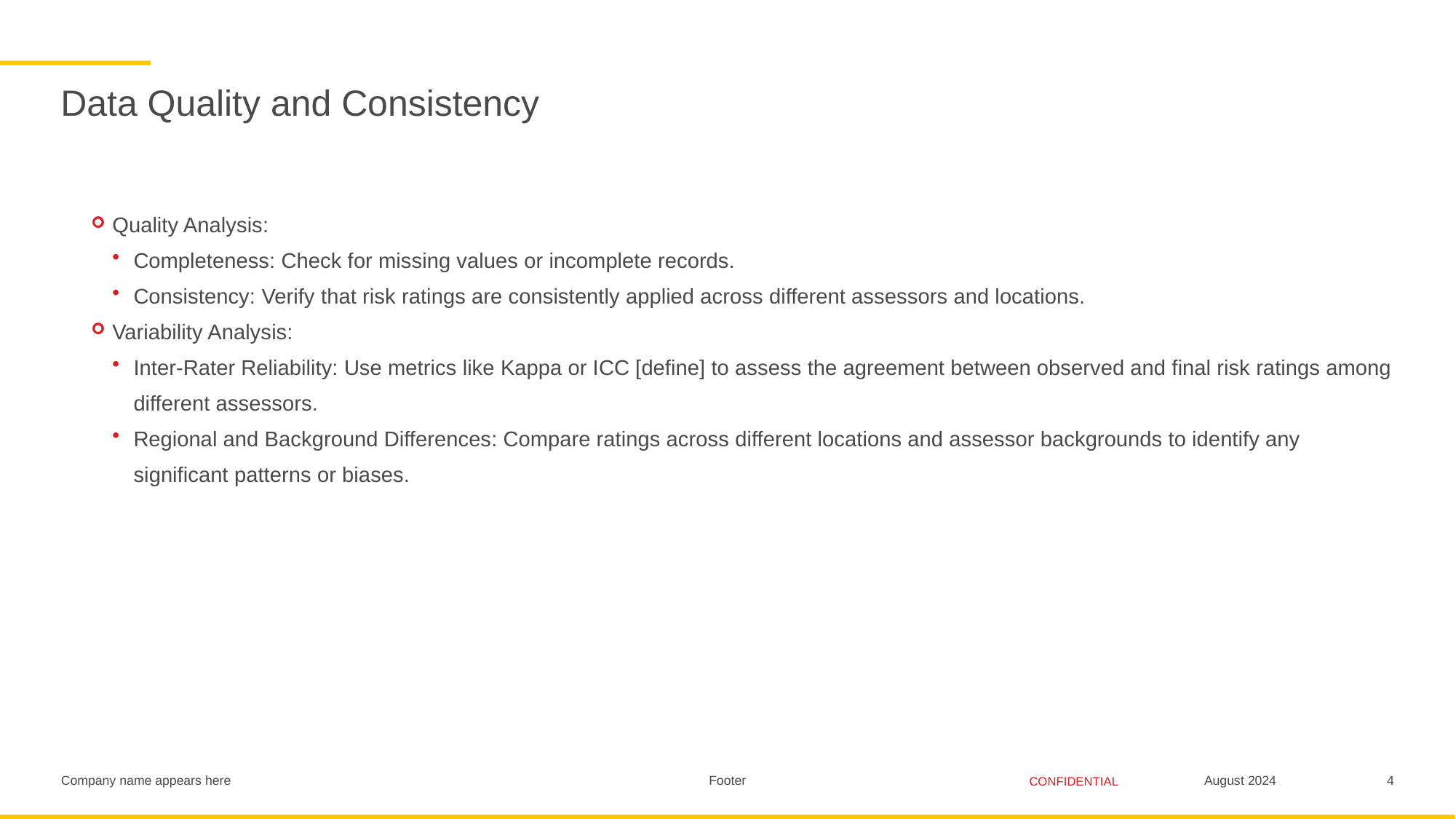

# Data Quality and Consistency
Quality Analysis:
Completeness: Check for missing values or incomplete records.
Consistency: Verify that risk ratings are consistently applied across different assessors and locations.
Variability Analysis:
Inter-Rater Reliability: Use metrics like Kappa or ICC [define] to assess the agreement between observed and final risk ratings among different assessors.
Regional and Background Differences: Compare ratings across different locations and assessor backgrounds to identify any significant patterns or biases.
Footer
4
August 2024